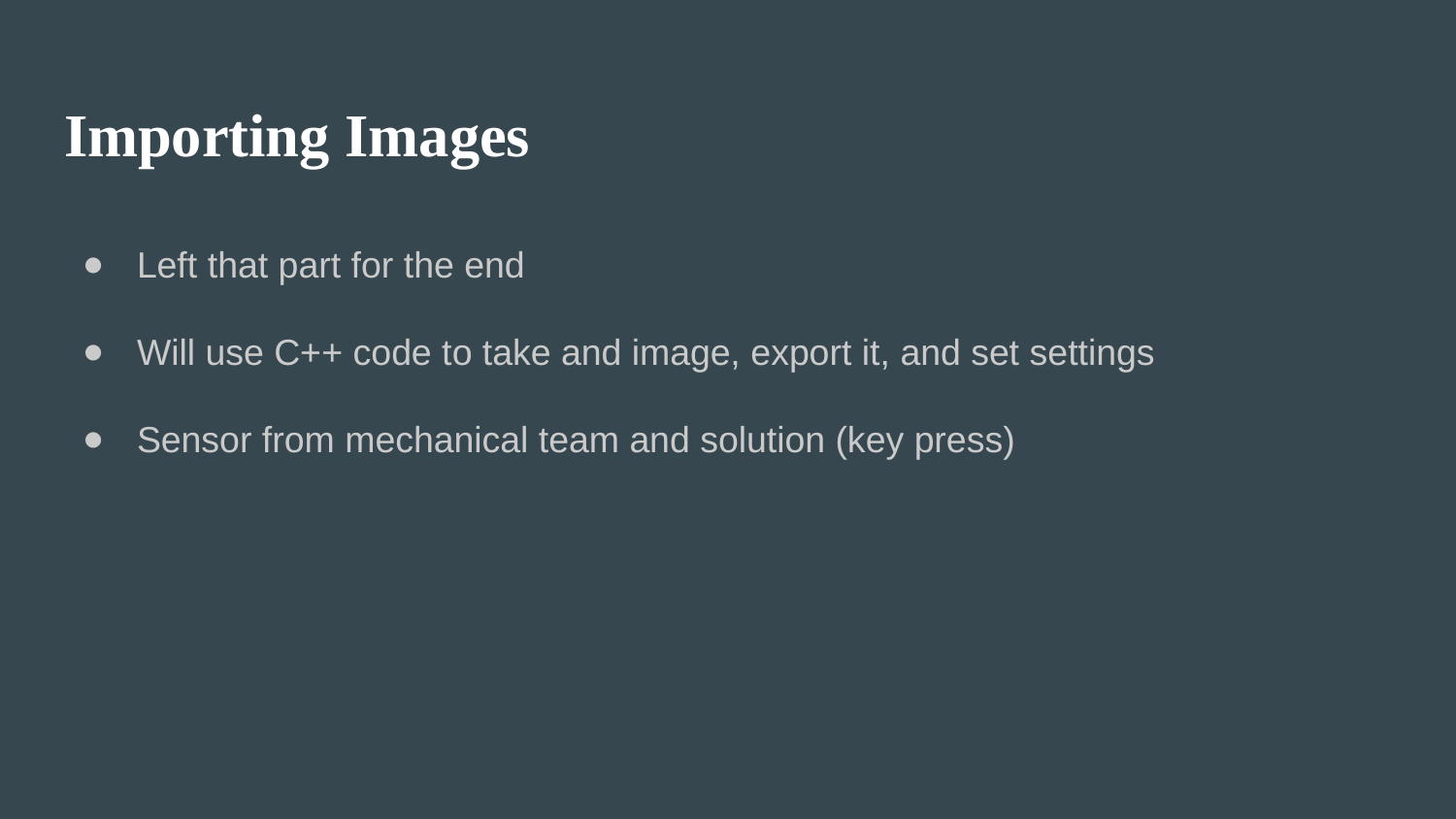

# Importing Images

Left that part for the end
Will use C++ code to take and image, export it, and set settings
Sensor from mechanical team and solution (key press)